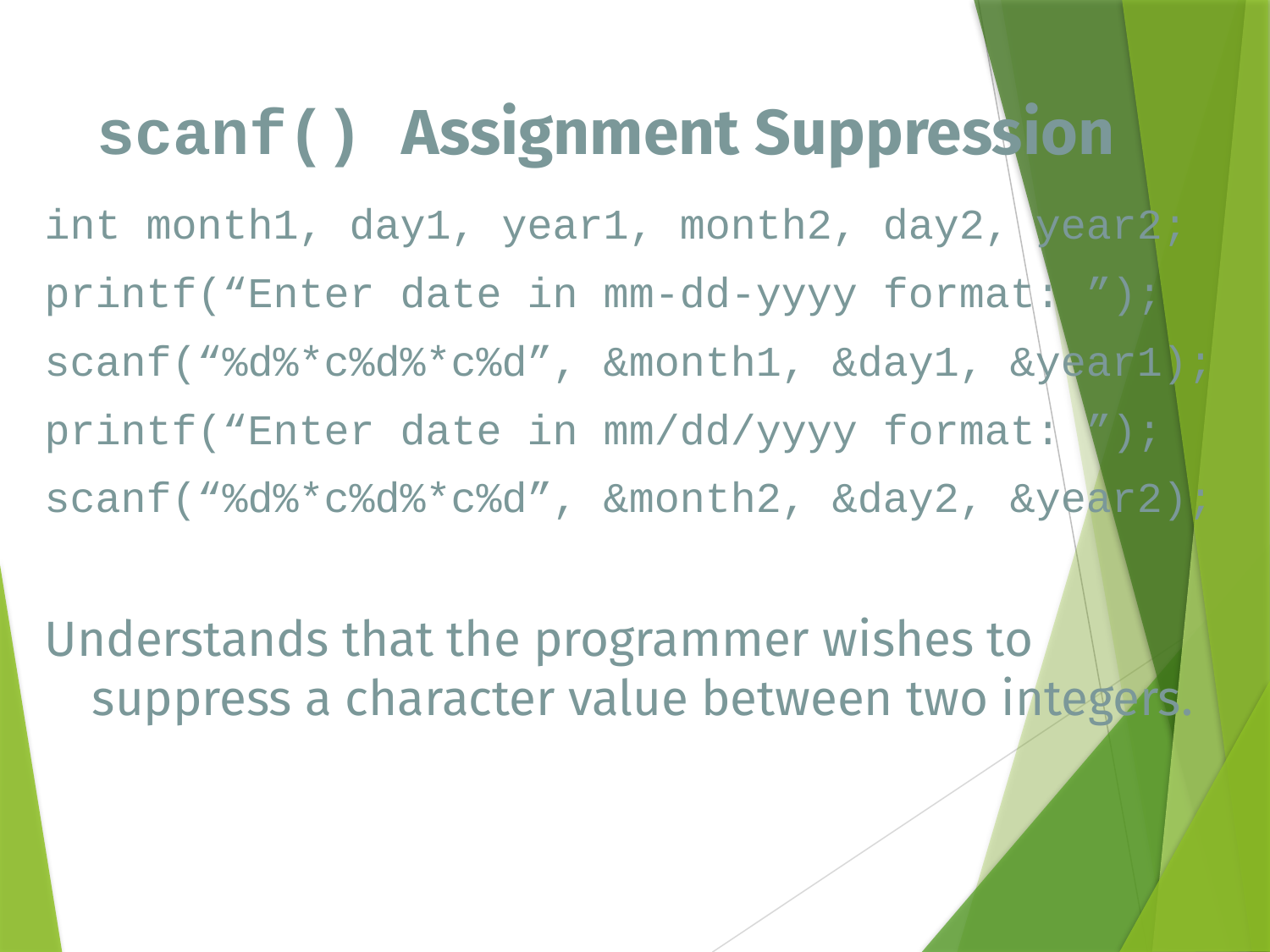

# scanf() Assignment Suppression
int month1, day1, year1, month2, day2, year2;
printf(“Enter date in mm-dd-yyyy format: ”);
scanf(“%d%*c%d%*c%d”, &month1, &day1, &year1);
printf(“Enter date in mm/dd/yyyy format: ”);
scanf(“%d%*c%d%*c%d”, &month2, &day2, &year2);

Understands that the programmer wishes to suppress a character value between two integers.